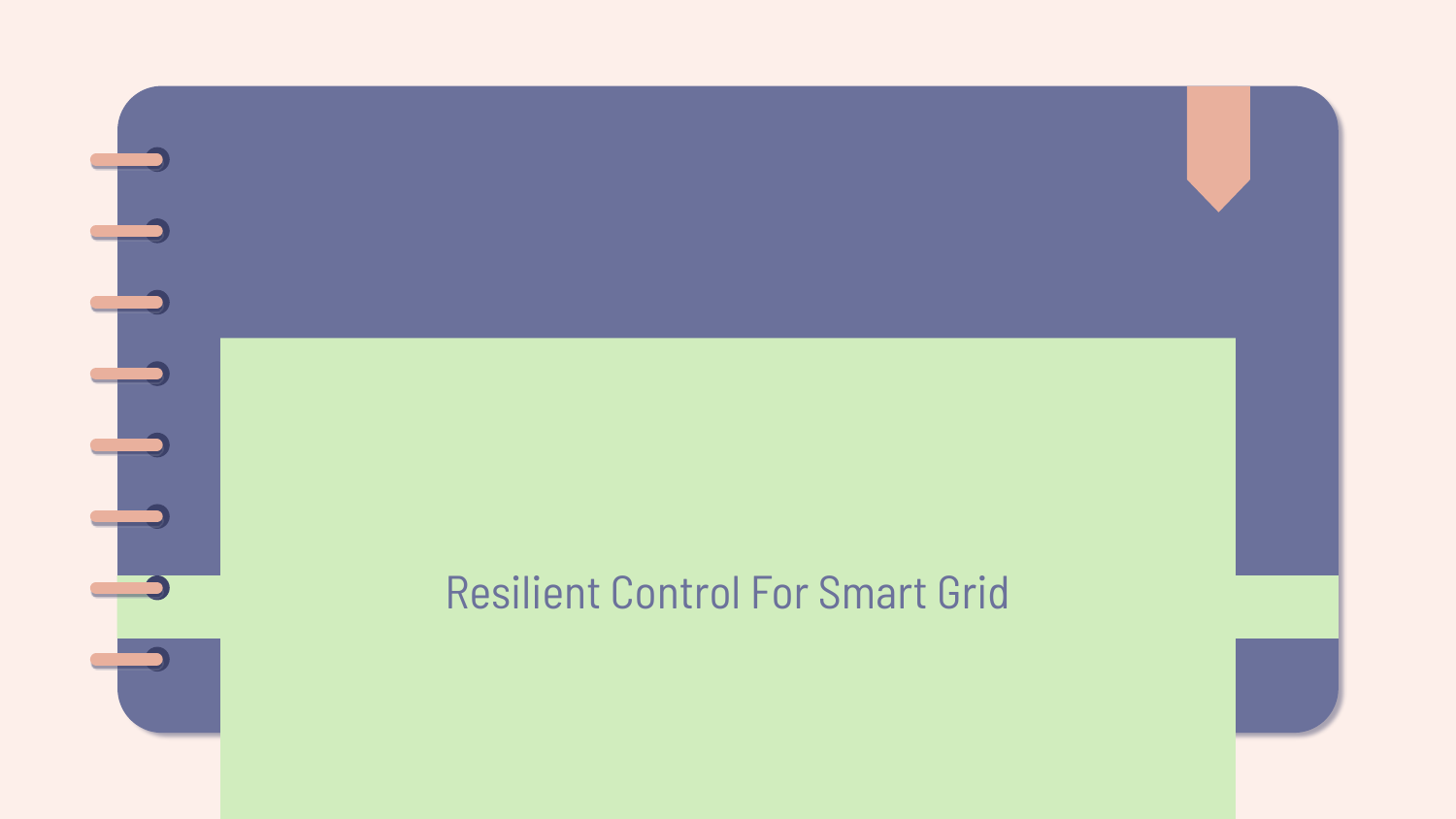

# Final Presentation
Resilient Control For Smart Grid